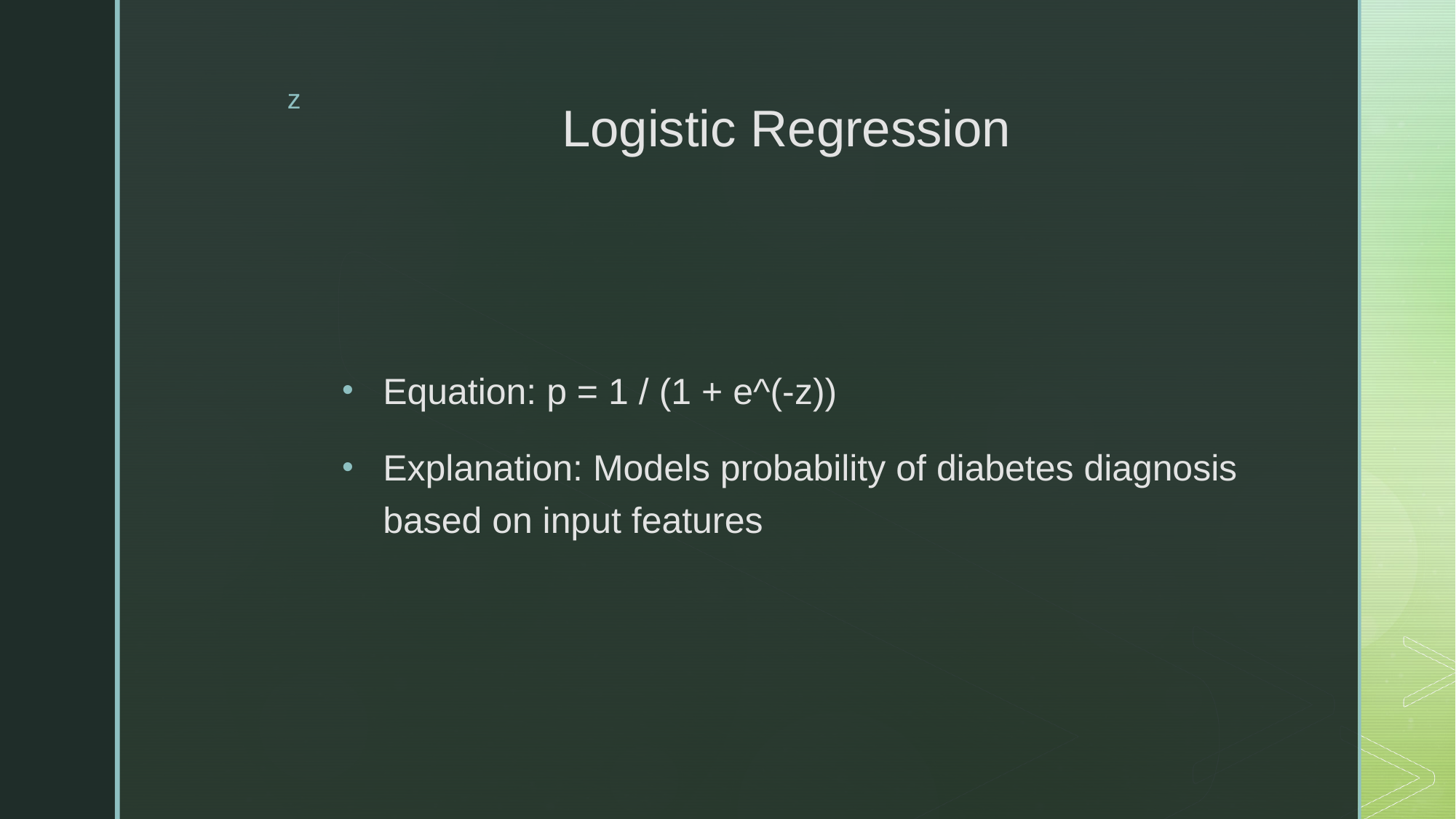

# Logistic Regression
Equation: p = 1 / (1 + e^(-z))
Explanation: Models probability of diabetes diagnosis based on input features